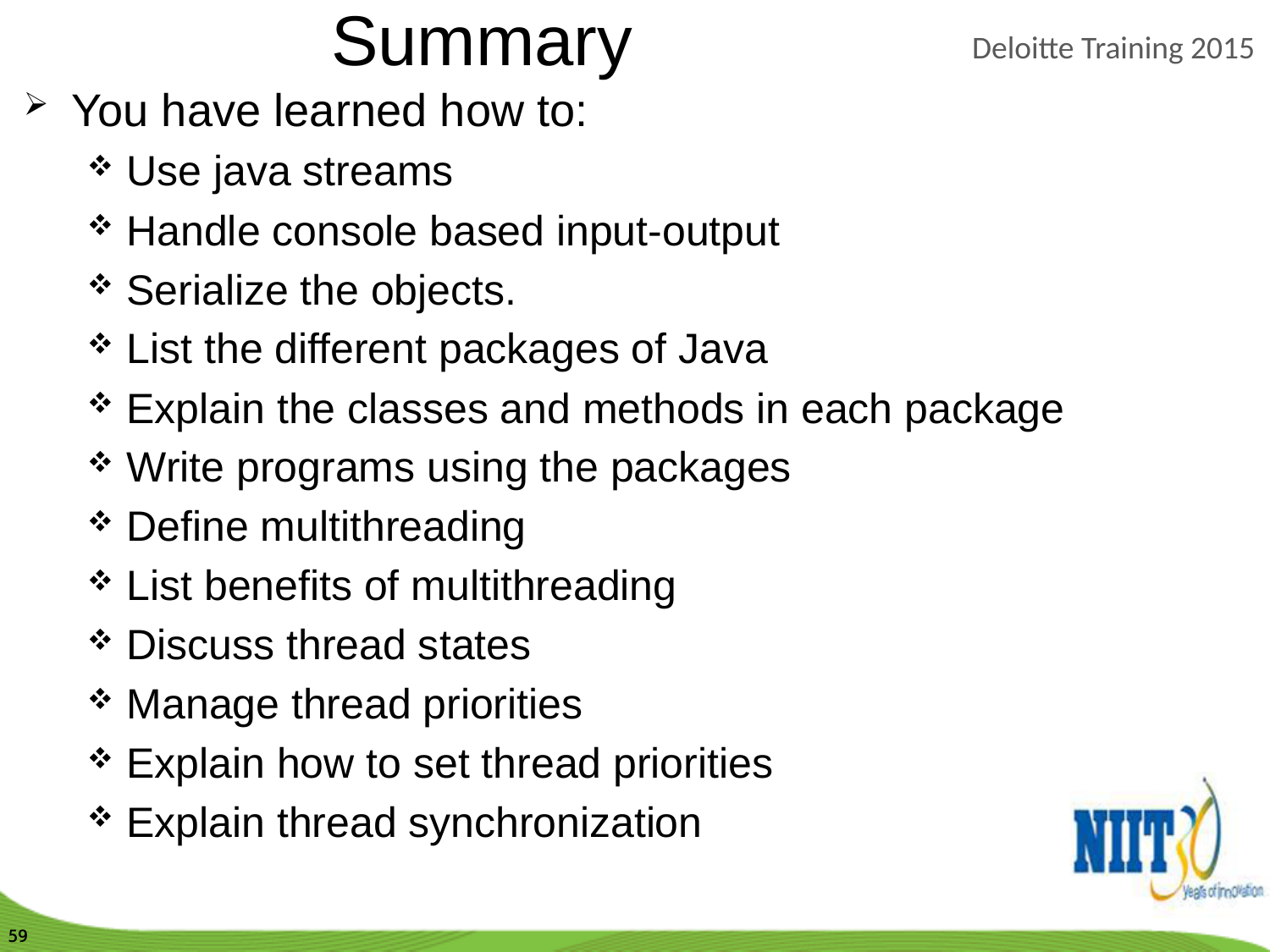

Summary
You have learned how to:
Use java streams
Handle console based input-output
Serialize the objects.
List the different packages of Java
Explain the classes and methods in each package
Write programs using the packages
Define multithreading
List benefits of multithreading
Discuss thread states
Manage thread priorities
Explain how to set thread priorities
Explain thread synchronization